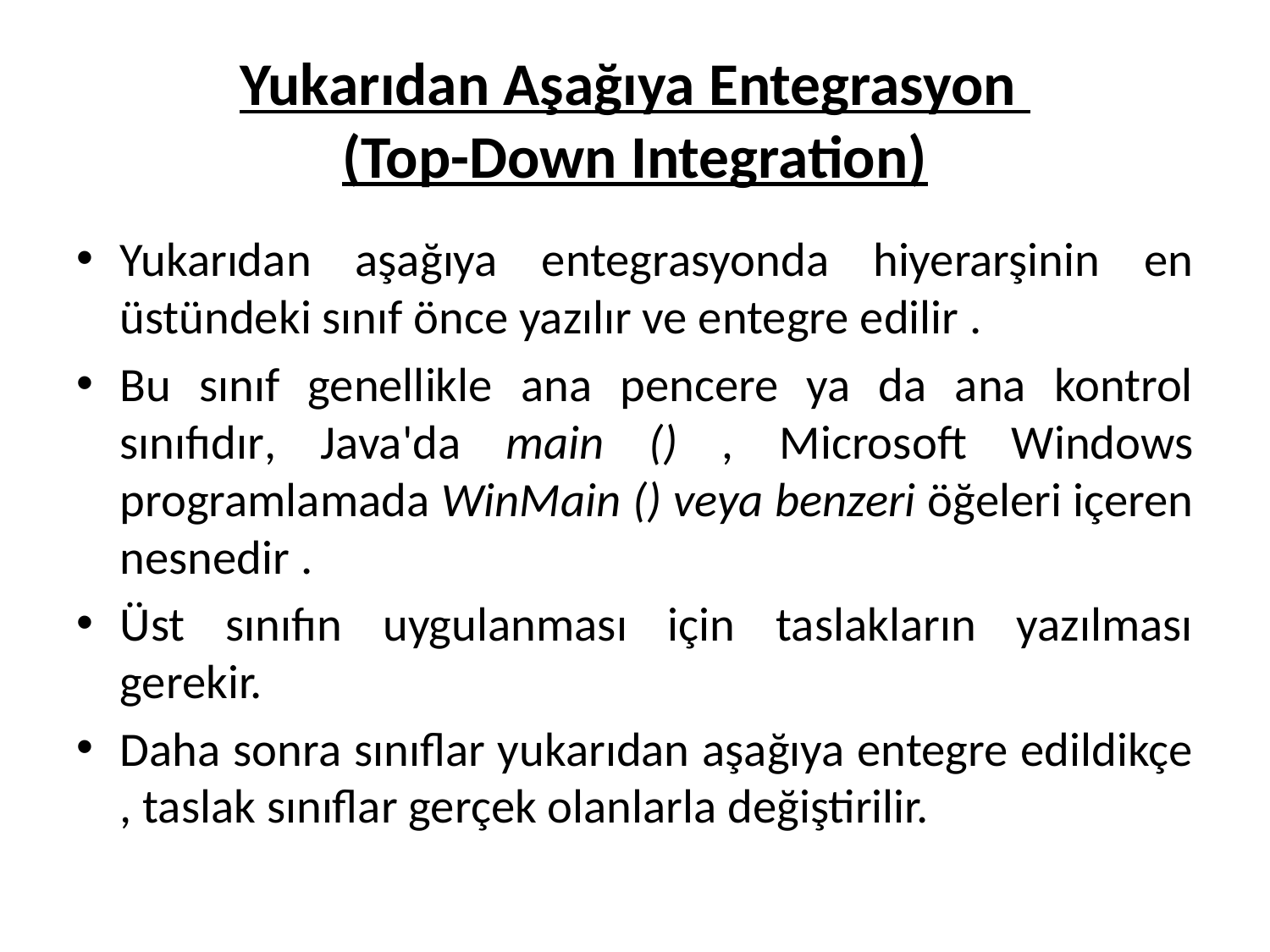

# Yukarıdan Aşağıya Entegrasyon (Top-Down Integration)
Yukarıdan aşağıya entegrasyonda hiyerarşinin en üstündeki sınıf önce yazılır ve entegre edilir .
Bu sınıf genellikle ana pencere ya da ana kontrol sınıfıdır, Java'da main () , Microsoft Windows programlamada WinMain () veya benzeri öğeleri içeren nesnedir .
Üst sınıfın uygulanması için taslakların yazılması gerekir.
Daha sonra sınıflar yukarıdan aşağıya entegre edildikçe , taslak sınıflar gerçek olanlarla değiştirilir.